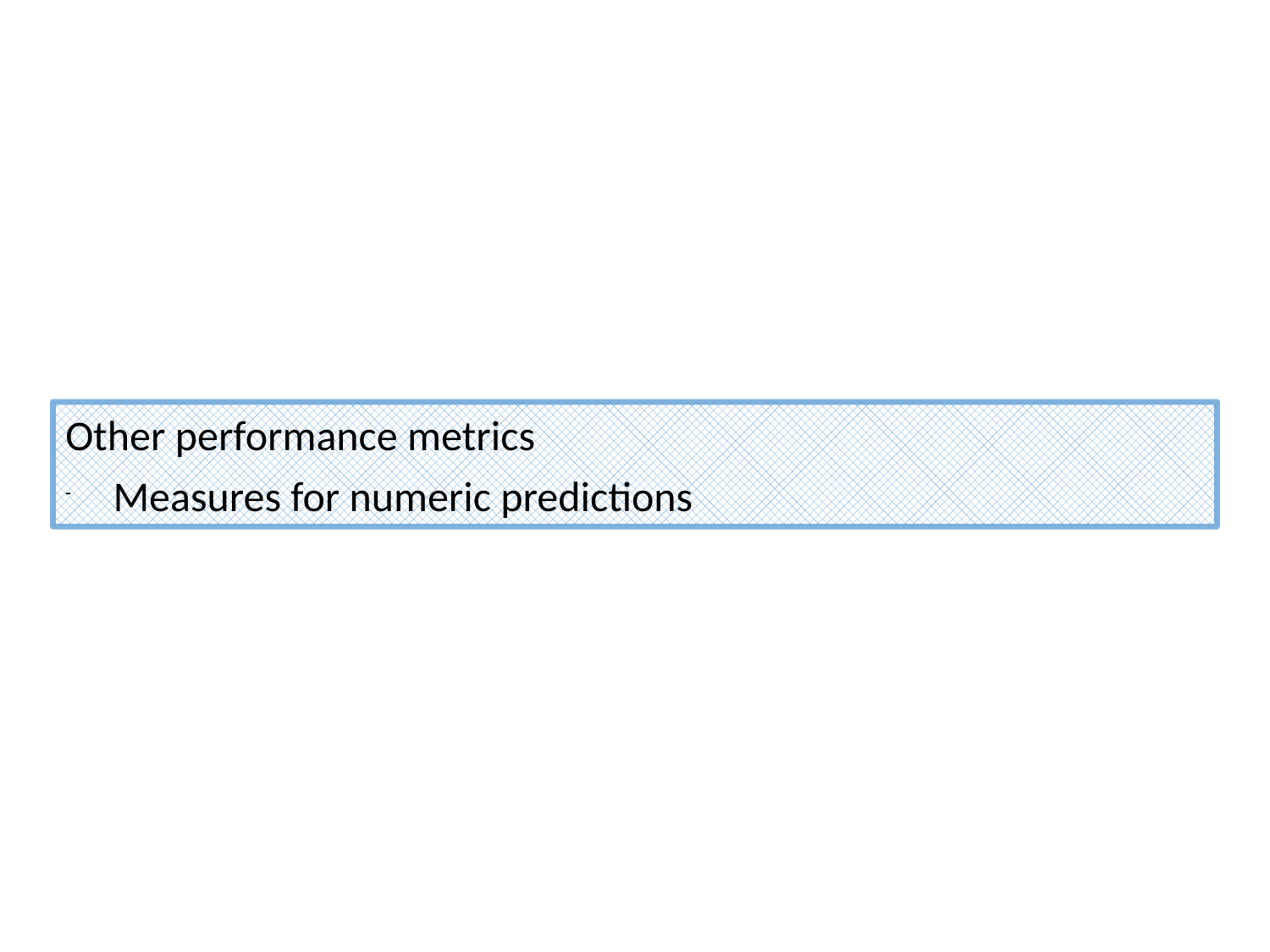

Other performance metrics
Measures for numeric predictions